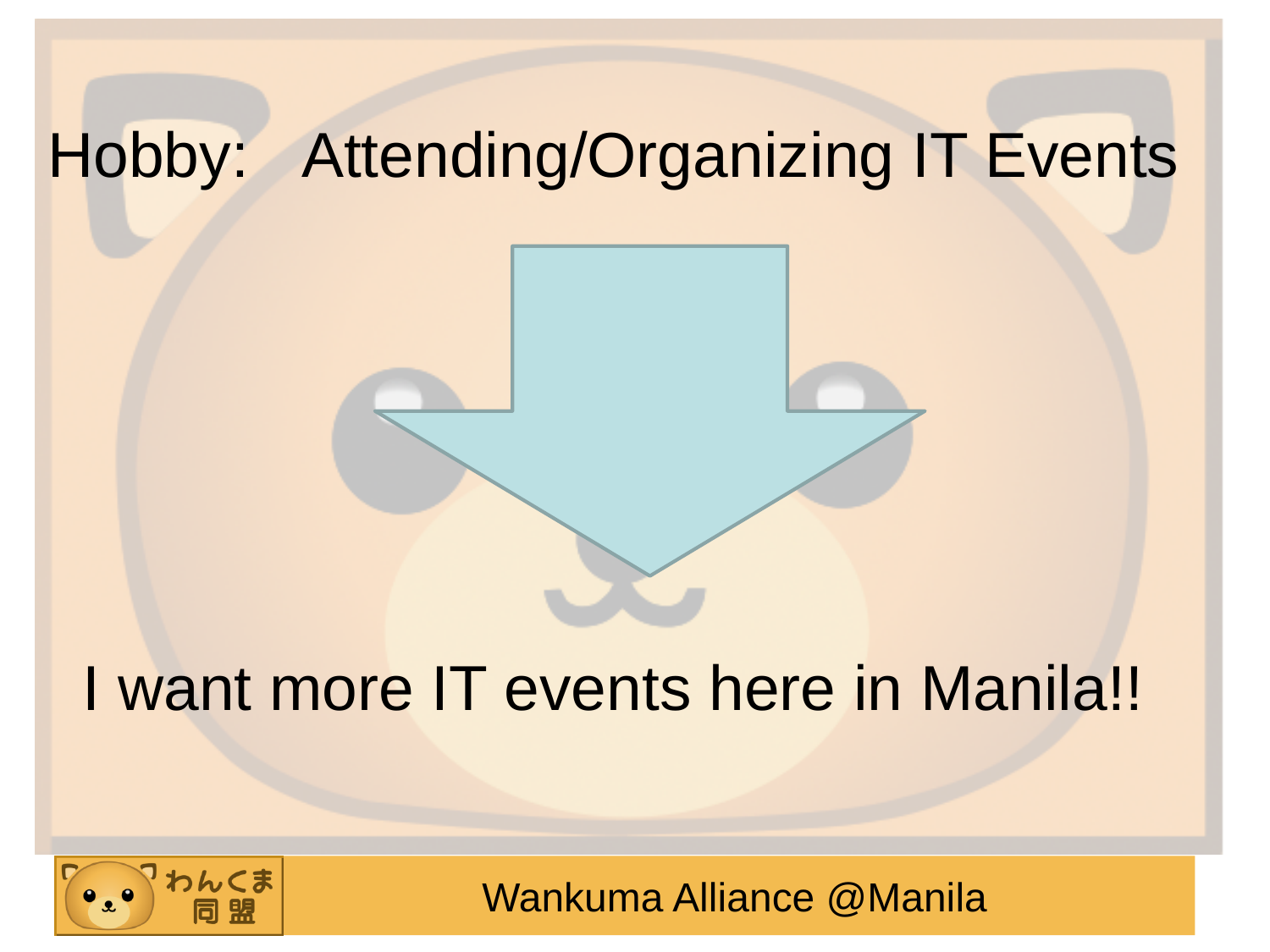

Hobby:	Attending/Organizing IT Events

  I want more IT events here in Manila!!